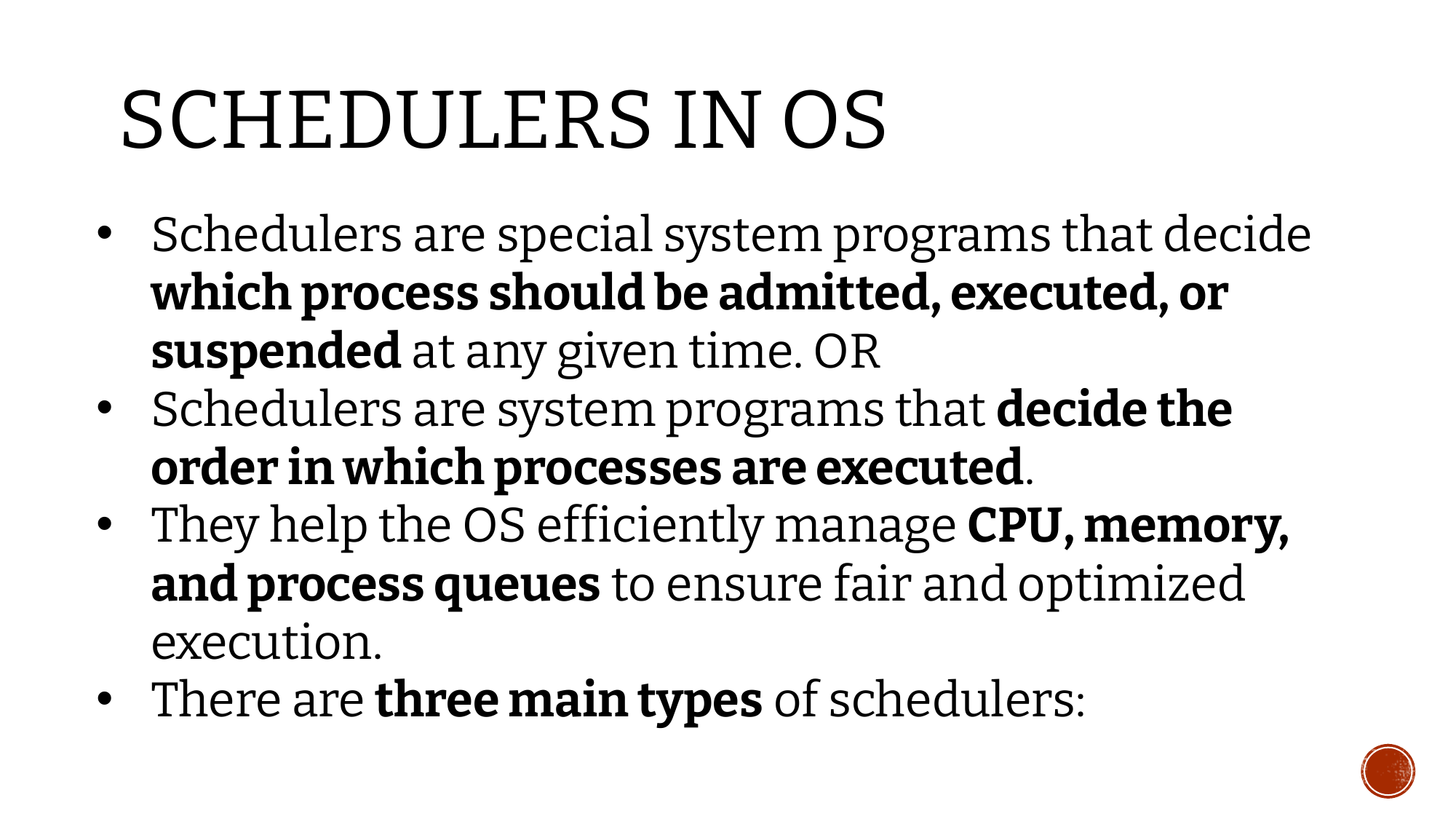

# Schedulers in os
Schedulers are special system programs that decide which process should be admitted, executed, or suspended at any given time. OR
Schedulers are system programs that decide the order in which processes are executed.
They help the OS efficiently manage CPU, memory, and process queues to ensure fair and optimized execution.
There are three main types of schedulers: